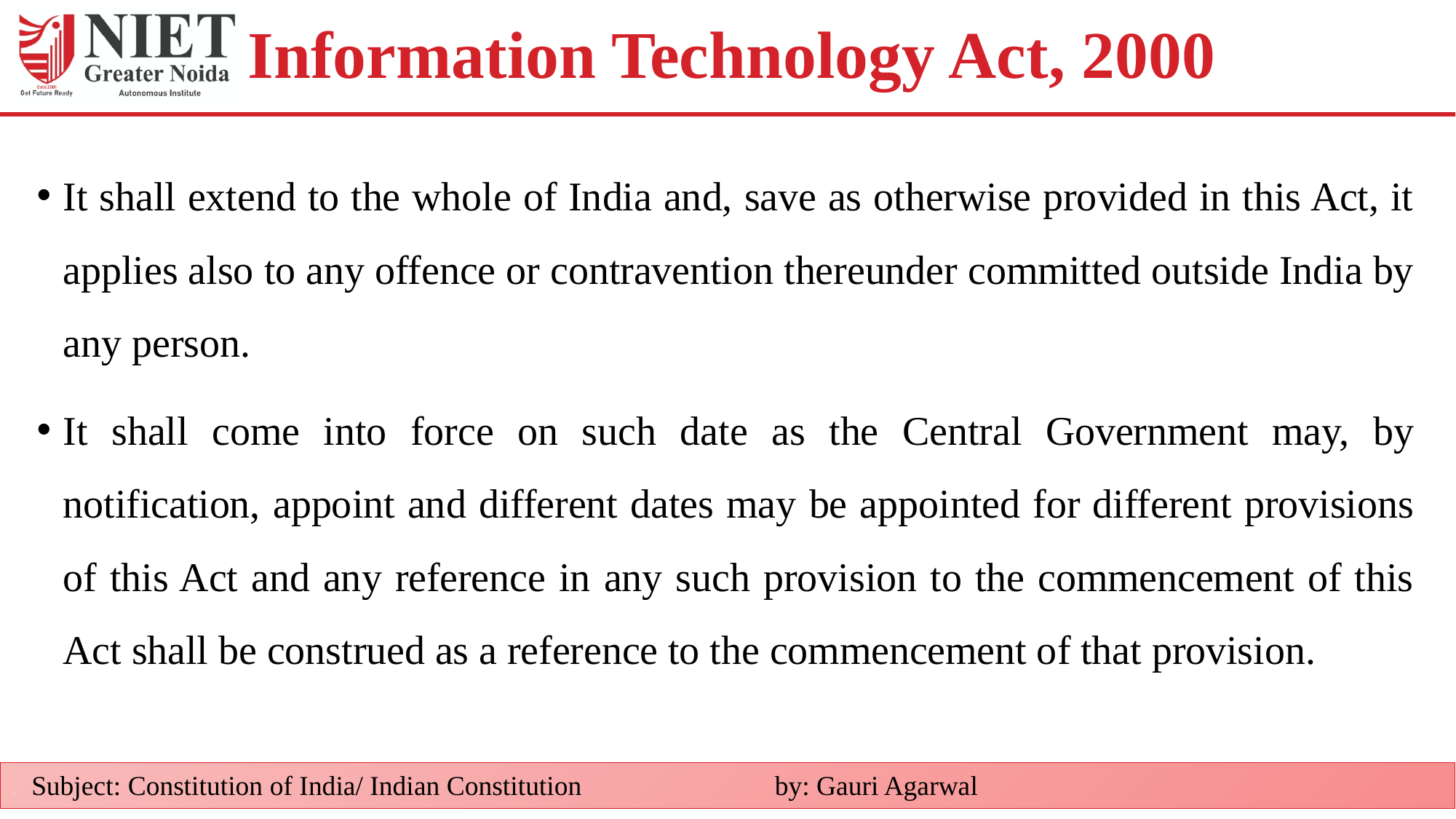

# Information Technology Act, 2000
It shall extend to the whole of India and, save as otherwise provided in this Act, it applies also to any offence or contravention thereunder committed outside India by any person.
It shall come into force on such date as the Central Government may, by notification, appoint and different dates may be appointed for different provisions of this Act and any reference in any such provision to the commencement of this Act shall be construed as a reference to the commencement of that provision.